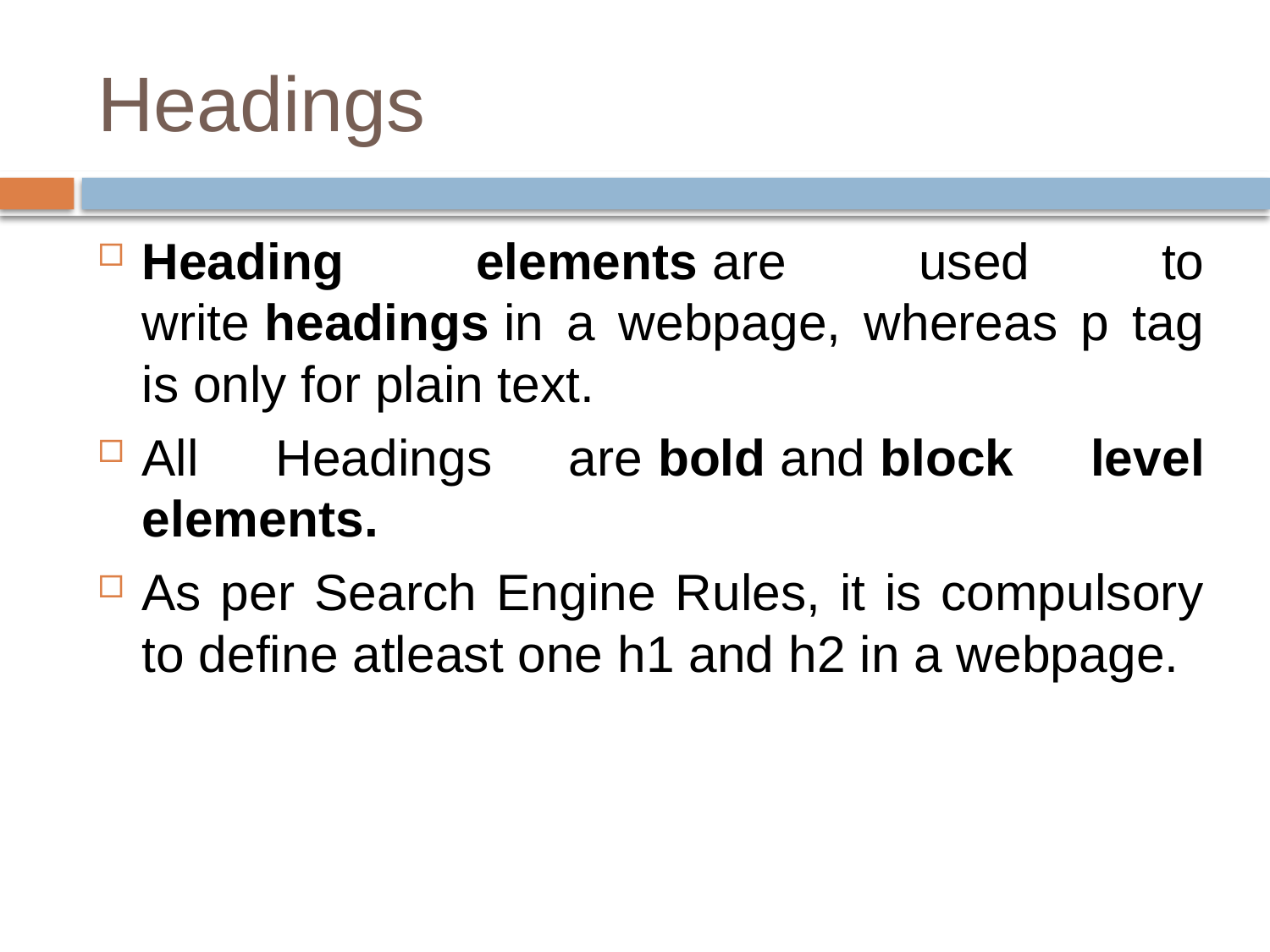

# Headings
Heading elements are used to write headings in a webpage, whereas p tag is only for plain text.
All Headings are bold and block level elements.
As per Search Engine Rules, it is compulsory to define atleast one h1 and h2 in a webpage.